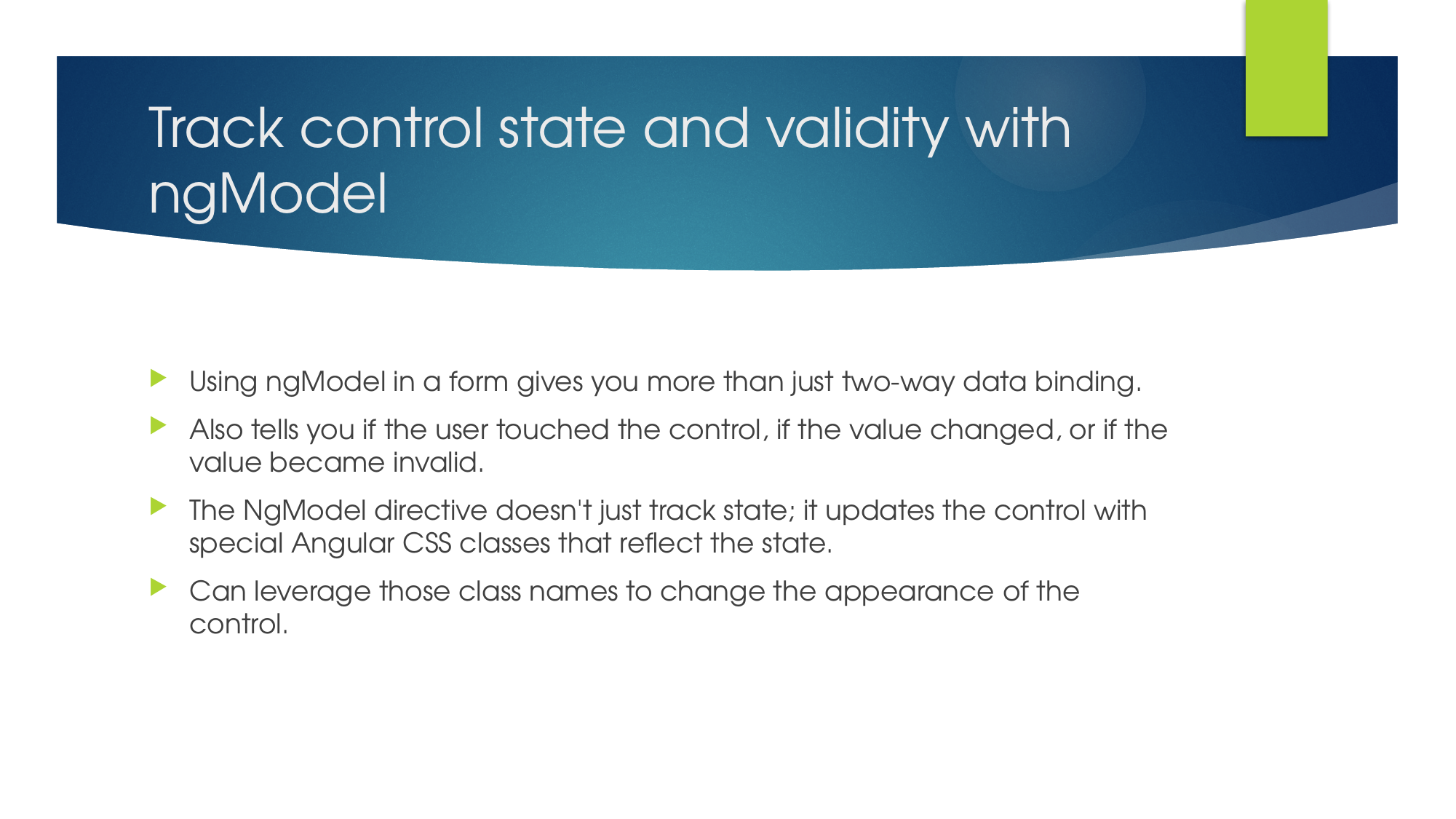

# Track control state and validity with ngModel

Using ngModel in a form gives you more than just two-way data binding.
Also tells you if the user touched the control, if the value changed, or if the value became invalid.
The NgModel directive doesn't just track state; it updates the control with special Angular CSS classes that reflect the state.
Can leverage those class names to change the appearance of the control.